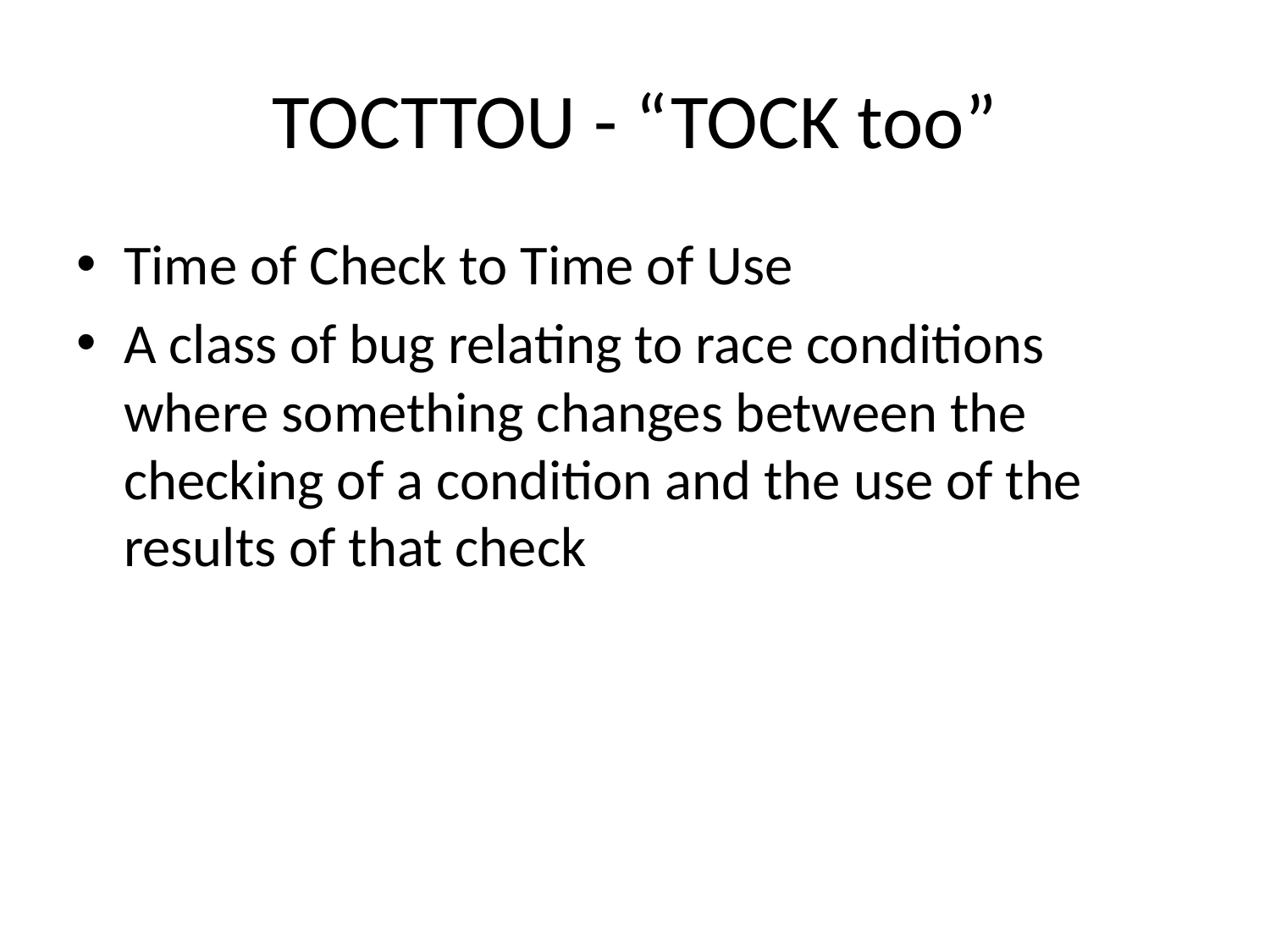

# TOCTTOU - “TOCK too”
Time of Check to Time of Use
A class of bug relating to race conditions where something changes between the checking of a condition and the use of the results of that check